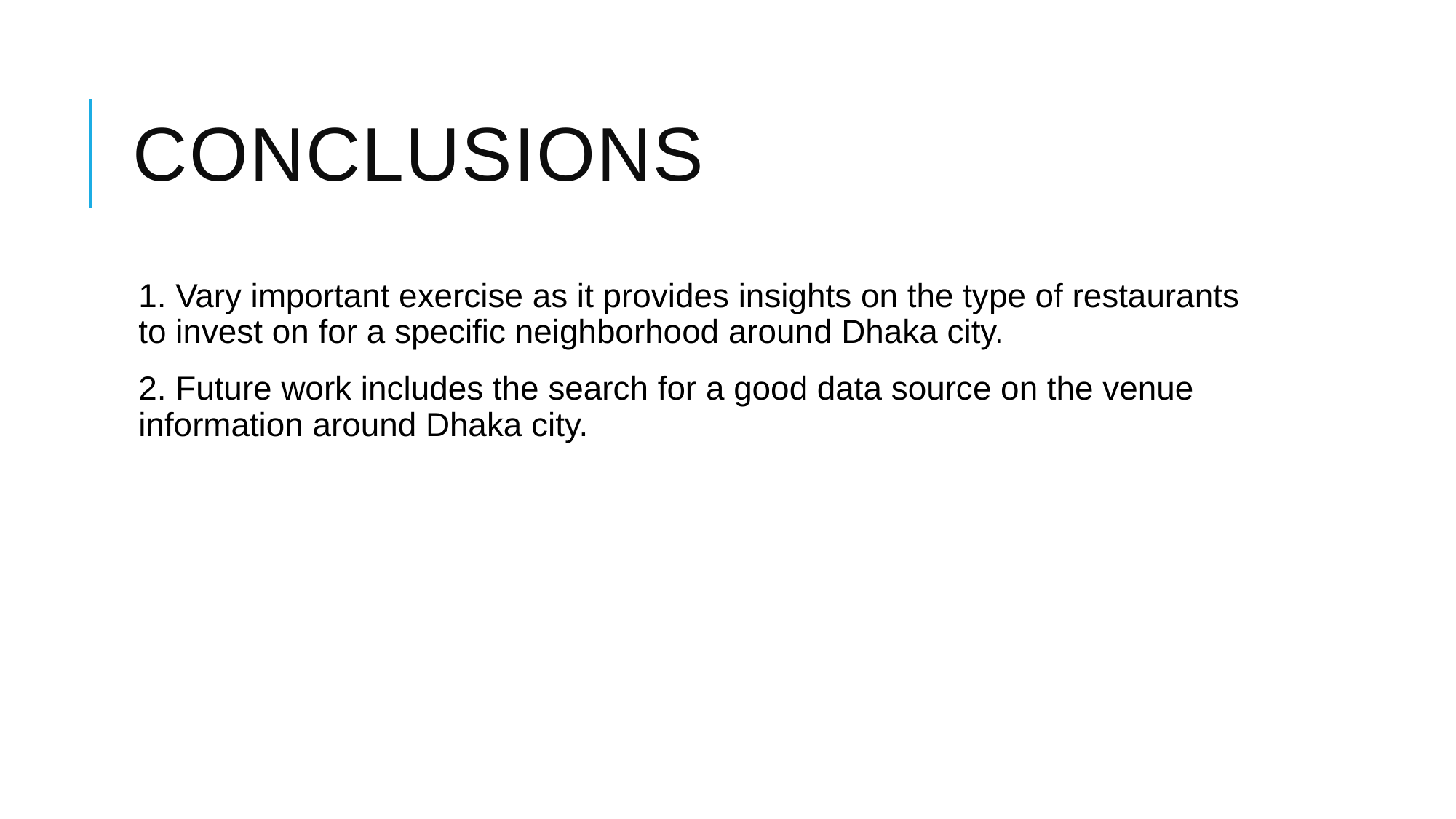

# Conclusions
1. Vary important exercise as it provides insights on the type of restaurants to invest on for a specific neighborhood around Dhaka city.
2. Future work includes the search for a good data source on the venue information around Dhaka city.